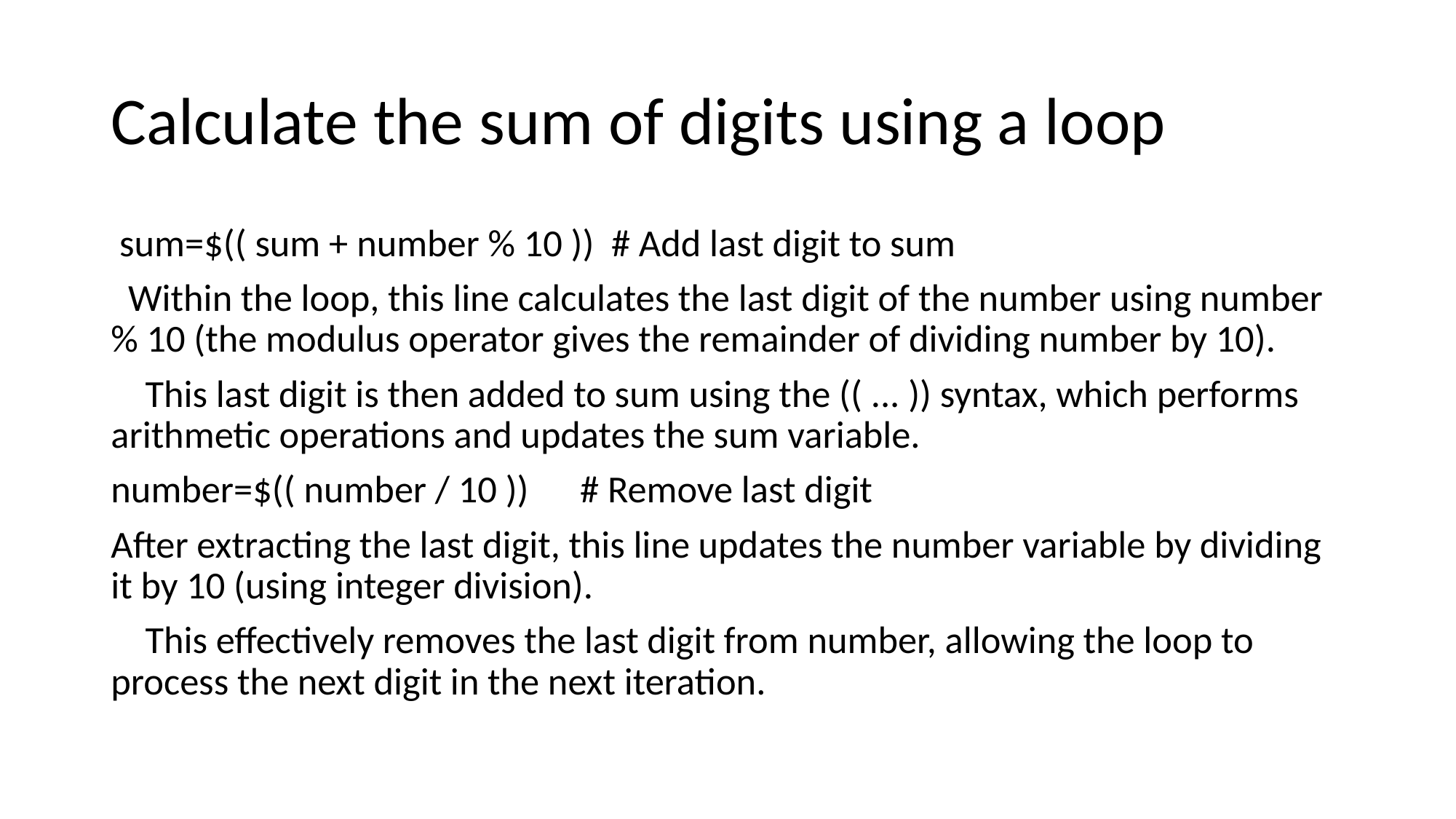

# Calculate the sum of digits using a loop
 sum=$(( sum + number % 10 ))  # Add last digit to sum
  Within the loop, this line calculates the last digit of the number using number % 10 (the modulus operator gives the remainder of dividing number by 10).
    This last digit is then added to sum using the (( ... )) syntax, which performs arithmetic operations and updates the sum variable.
number=$(( number / 10 ))      # Remove last digit
After extracting the last digit, this line updates the number variable by dividing it by 10 (using integer division).
    This effectively removes the last digit from number, allowing the loop to process the next digit in the next iteration.